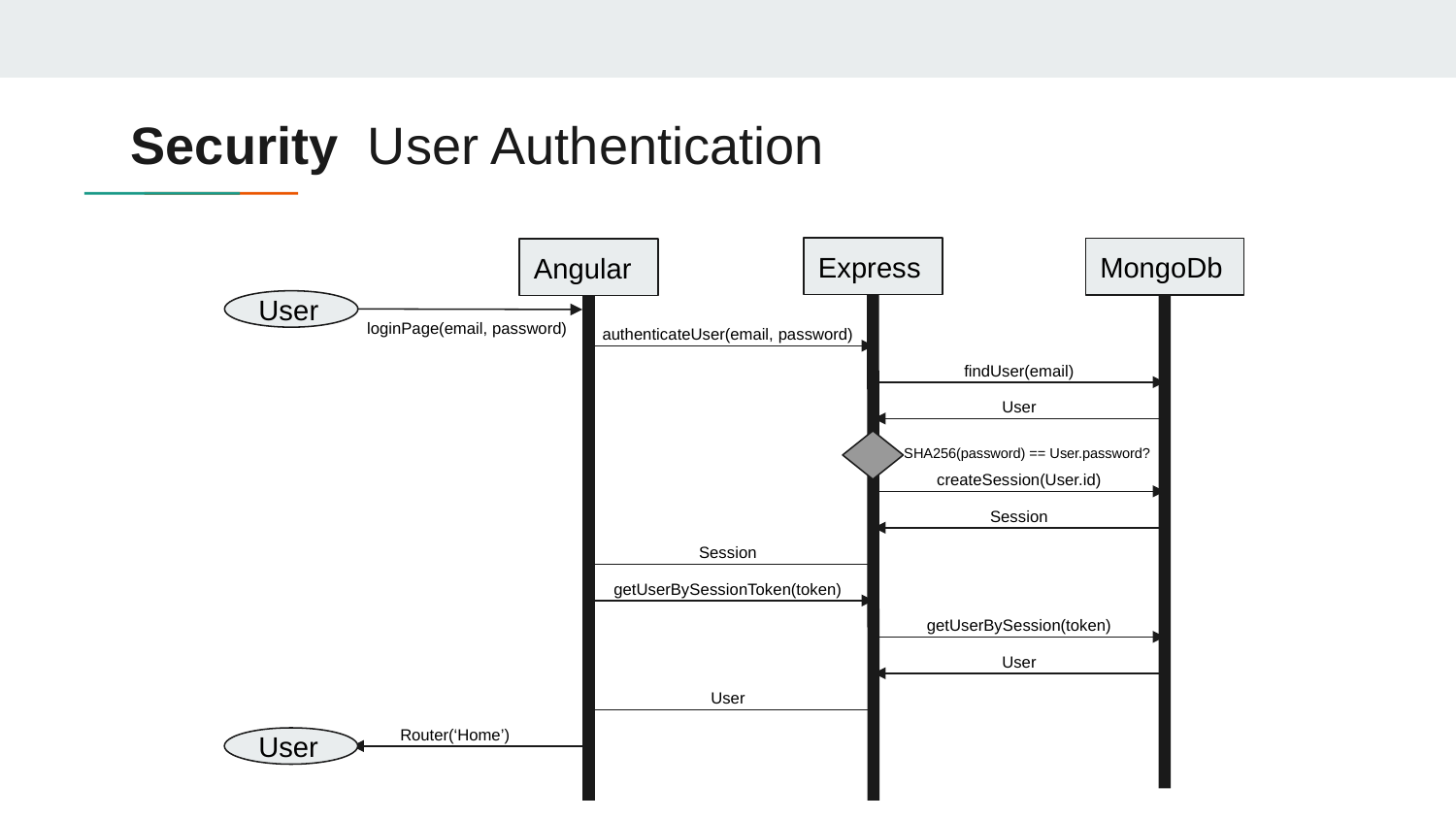

# Security  User Authentication
Express
MongoDb
Angular
User
loginPage(email, password)
authenticateUser(email, password)
findUser(email)
User

SHA256(password) == User.password?
createSession(User.id)
Session
Session
getUserBySessionToken(token)
getUserBySession(token)
User
User
Router(‘Home’)
User